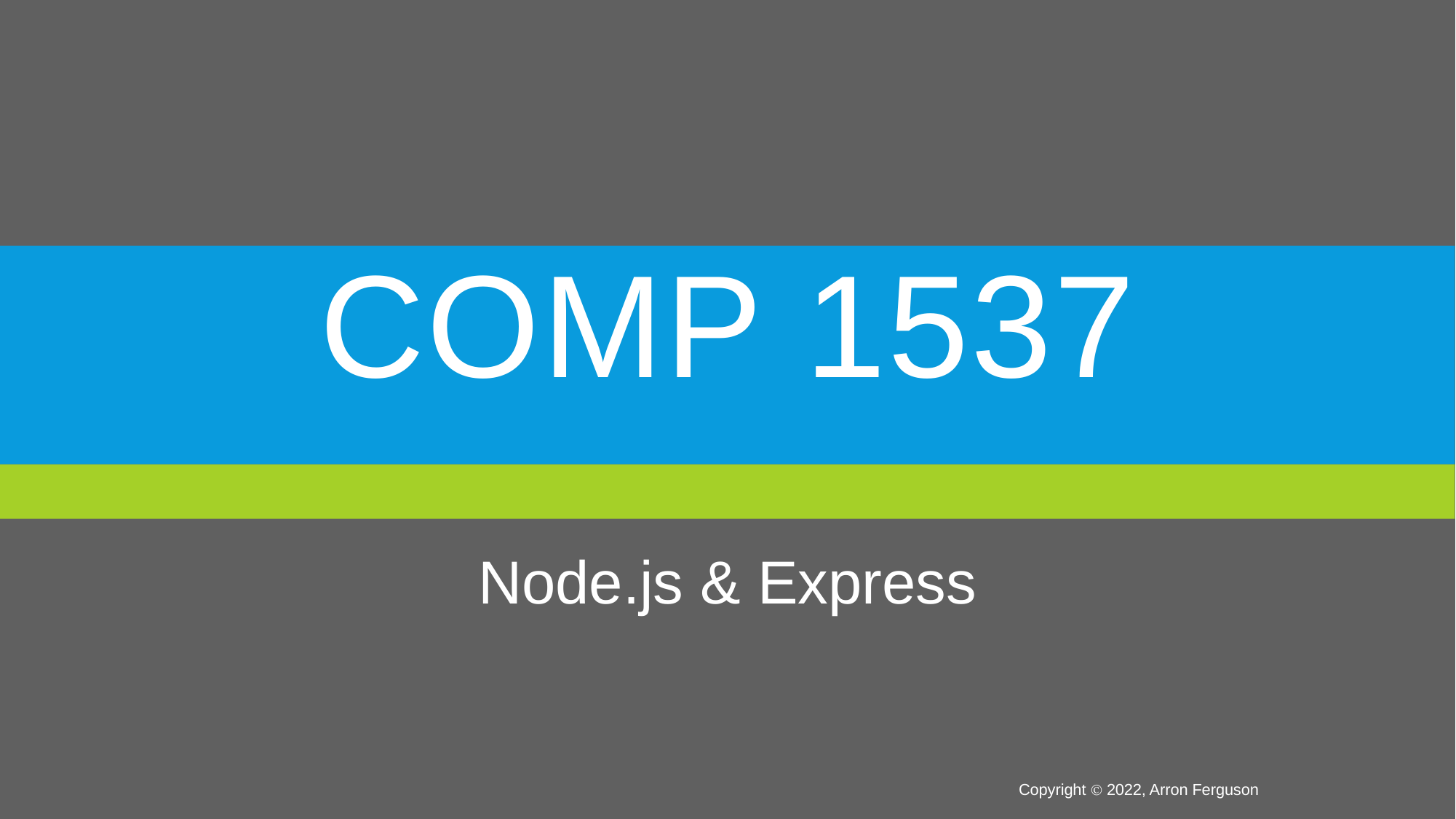

# COMP 1537
Node.js & Express
Copyright Ⓒ 2022, Arron Ferguson